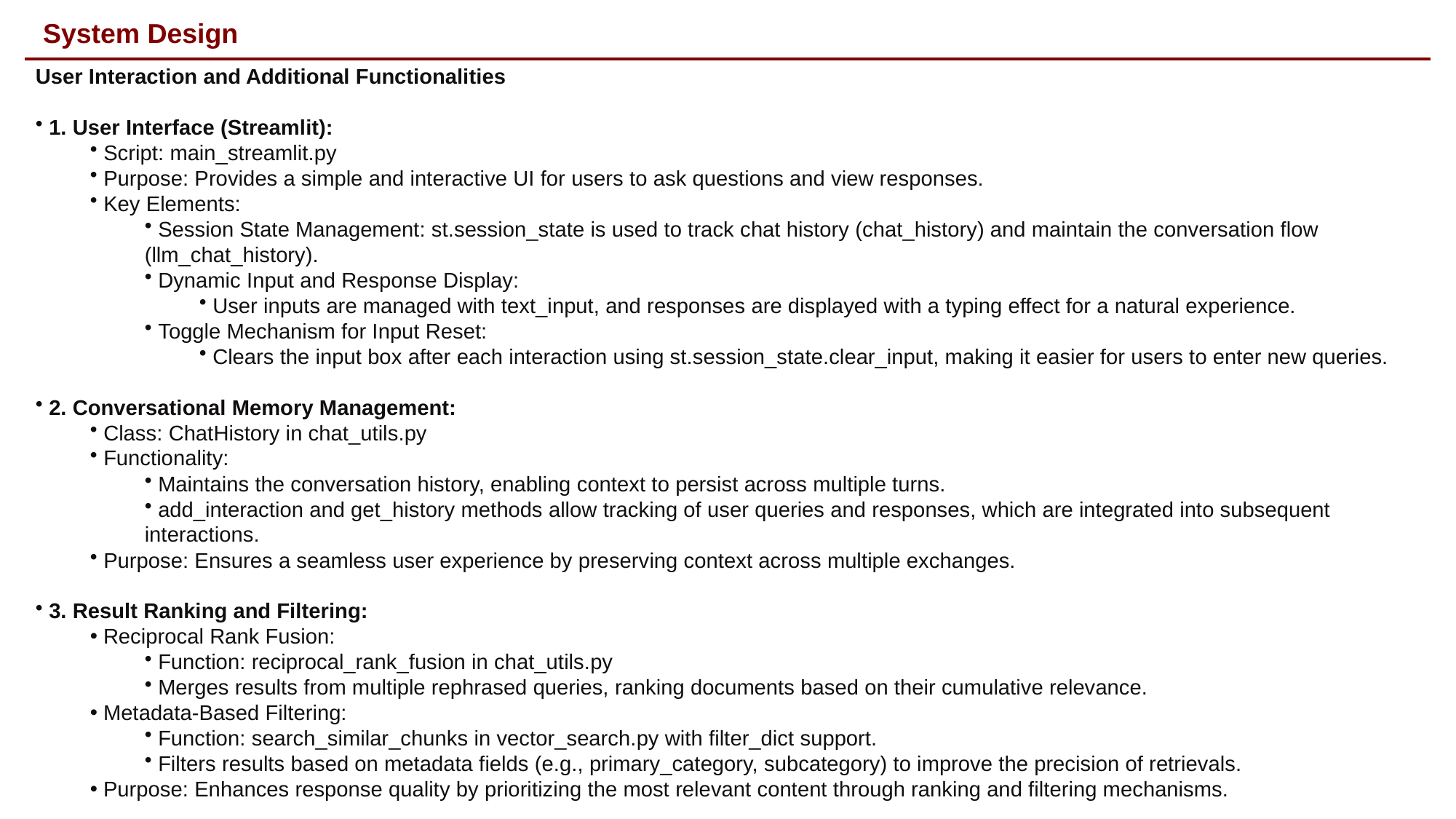

# System Design
User Interaction and Additional Functionalities

 1. User Interface (Streamlit):
 Script: main_streamlit.py
 Purpose: Provides a simple and interactive UI for users to ask questions and view responses.
 Key Elements:
 Session State Management: st.session_state is used to track chat history (chat_history) and maintain the conversation flow (llm_chat_history).
 Dynamic Input and Response Display:
 User inputs are managed with text_input, and responses are displayed with a typing effect for a natural experience.
 Toggle Mechanism for Input Reset:
 Clears the input box after each interaction using st.session_state.clear_input, making it easier for users to enter new queries.

 2. Conversational Memory Management:
 Class: ChatHistory in chat_utils.py
 Functionality:
 Maintains the conversation history, enabling context to persist across multiple turns.
 add_interaction and get_history methods allow tracking of user queries and responses, which are integrated into subsequent interactions.
 Purpose: Ensures a seamless user experience by preserving context across multiple exchanges.

 3. Result Ranking and Filtering:
 Reciprocal Rank Fusion:
 Function: reciprocal_rank_fusion in chat_utils.py
 Merges results from multiple rephrased queries, ranking documents based on their cumulative relevance.
 Metadata-Based Filtering:
 Function: search_similar_chunks in vector_search.py with filter_dict support.
 Filters results based on metadata fields (e.g., primary_category, subcategory) to improve the precision of retrievals.
 Purpose: Enhances response quality by prioritizing the most relevant content through ranking and filtering mechanisms.